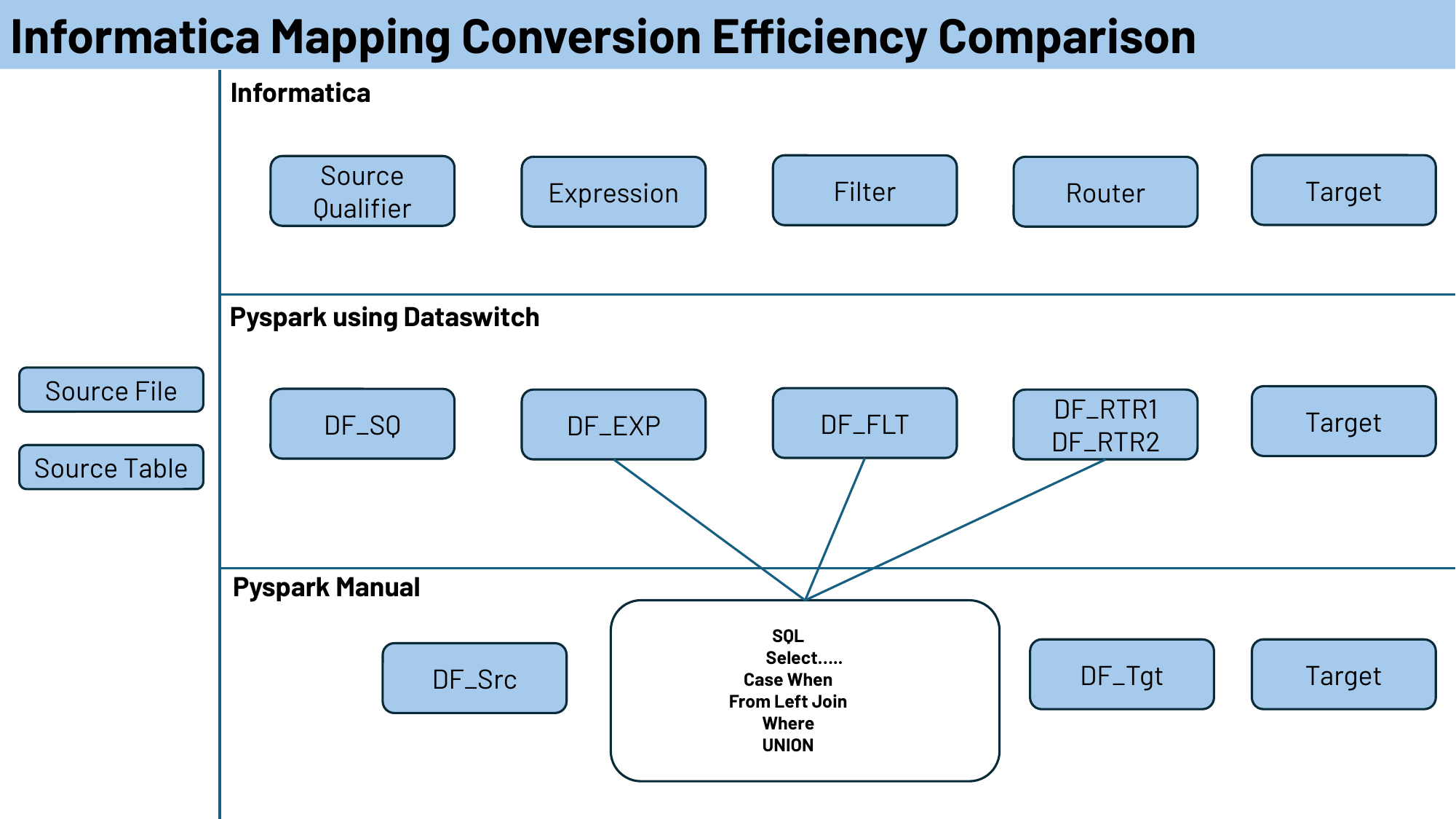

Informatica Mapping Conversion Efficiency Comparison
Informatica
Target
Filter
Source Qualifier
Expression
Router
Pyspark using Dataswitch
Source File
Target
DF_FLT
DF_SQ
DF_EXP
DF_RTR1
DF_RTR2
Source Table
Pyspark Manual

SQL
         Select…..
Case When
From Left Join
Where
UNION
DF_Tgt
Target
DF_Src